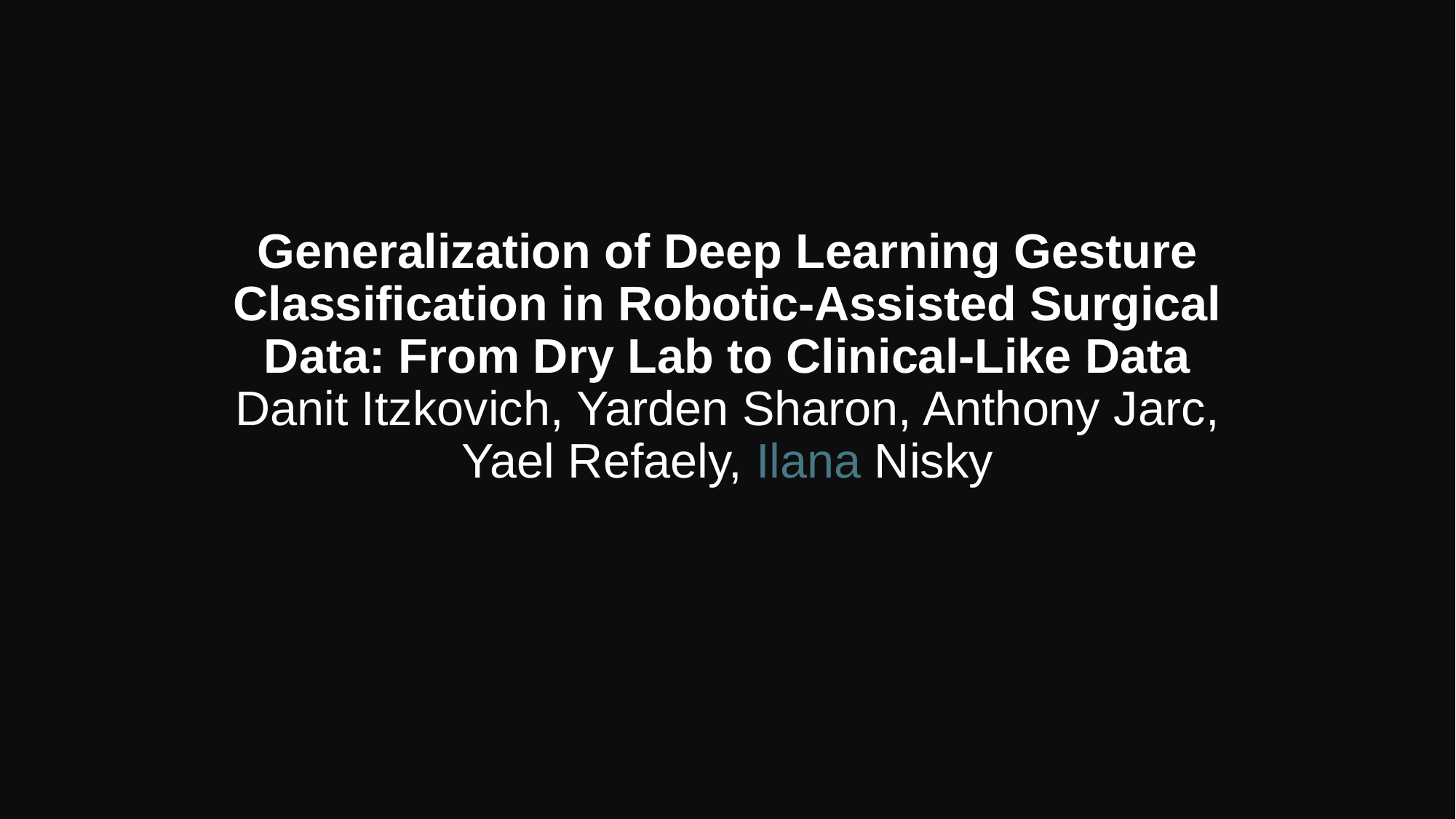

# Generalization of Deep Learning Gesture Classification in Robotic-Assisted Surgical Data: From Dry Lab to Clinical-Like Data Danit Itzkovich, Yarden Sharon, Anthony Jarc, Yael Refaely, Ilana Nisky